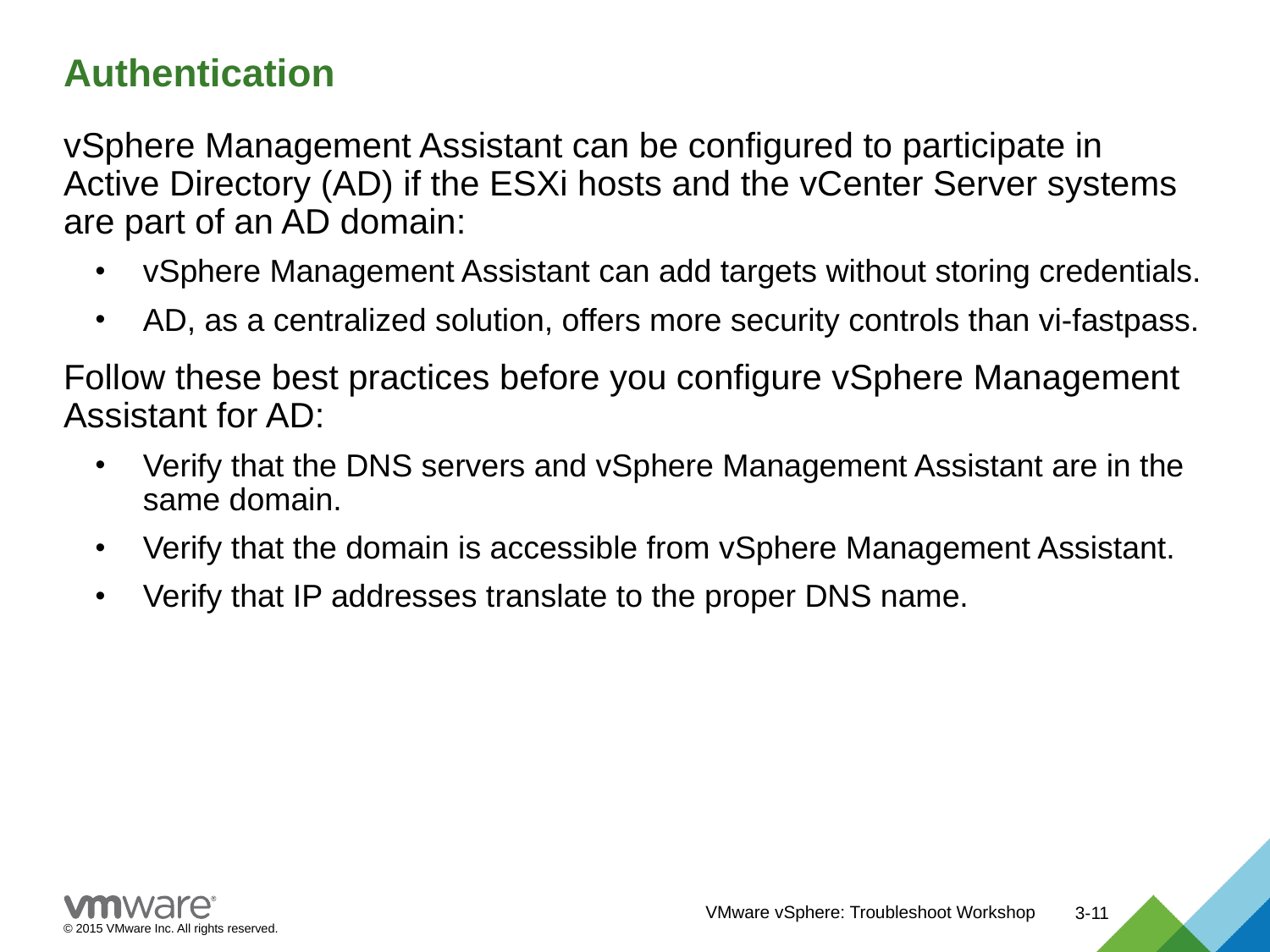

# Authentication
vSphere Management Assistant can be configured to participate in Active Directory (AD) if the ESXi hosts and the vCenter Server systems are part of an AD domain:
vSphere Management Assistant can add targets without storing credentials.
AD, as a centralized solution, offers more security controls than vi-fastpass.
Follow these best practices before you configure vSphere Management Assistant for AD:
Verify that the DNS servers and vSphere Management Assistant are in the same domain.
Verify that the domain is accessible from vSphere Management Assistant.
Verify that IP addresses translate to the proper DNS name.